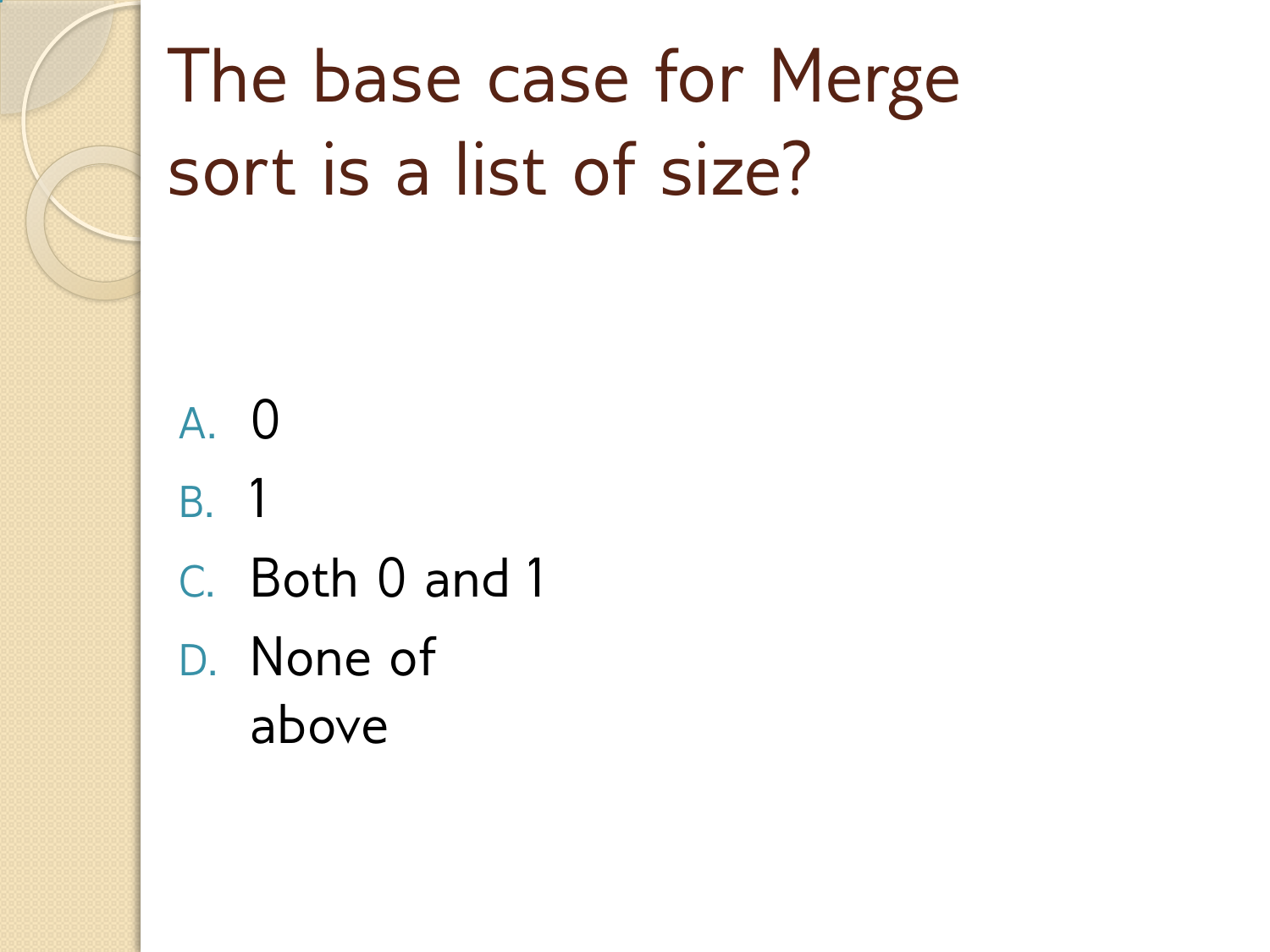

# The base case for Merge sort is a list of size?
0
1
Both 0 and 1
None of above